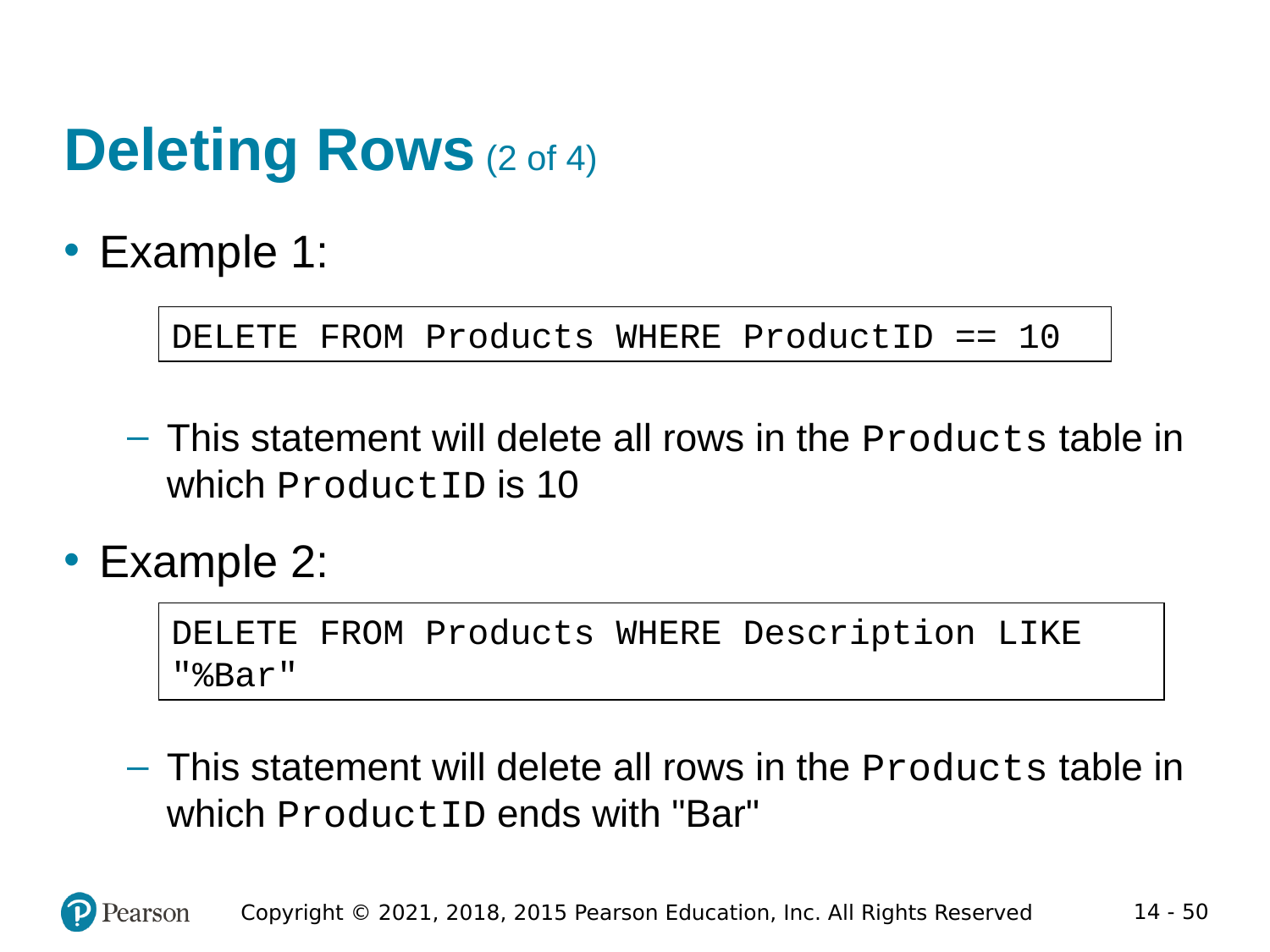

# Deleting Rows (2 of 4)
Example 1:

This statement will delete all rows in the Products table in which ProductID is 10
Example 2:

This statement will delete all rows in the Products table in which ProductID ends with "Bar"
DELETE FROM Products WHERE ProductID == 10
DELETE FROM Products WHERE Description LIKE "%Bar"